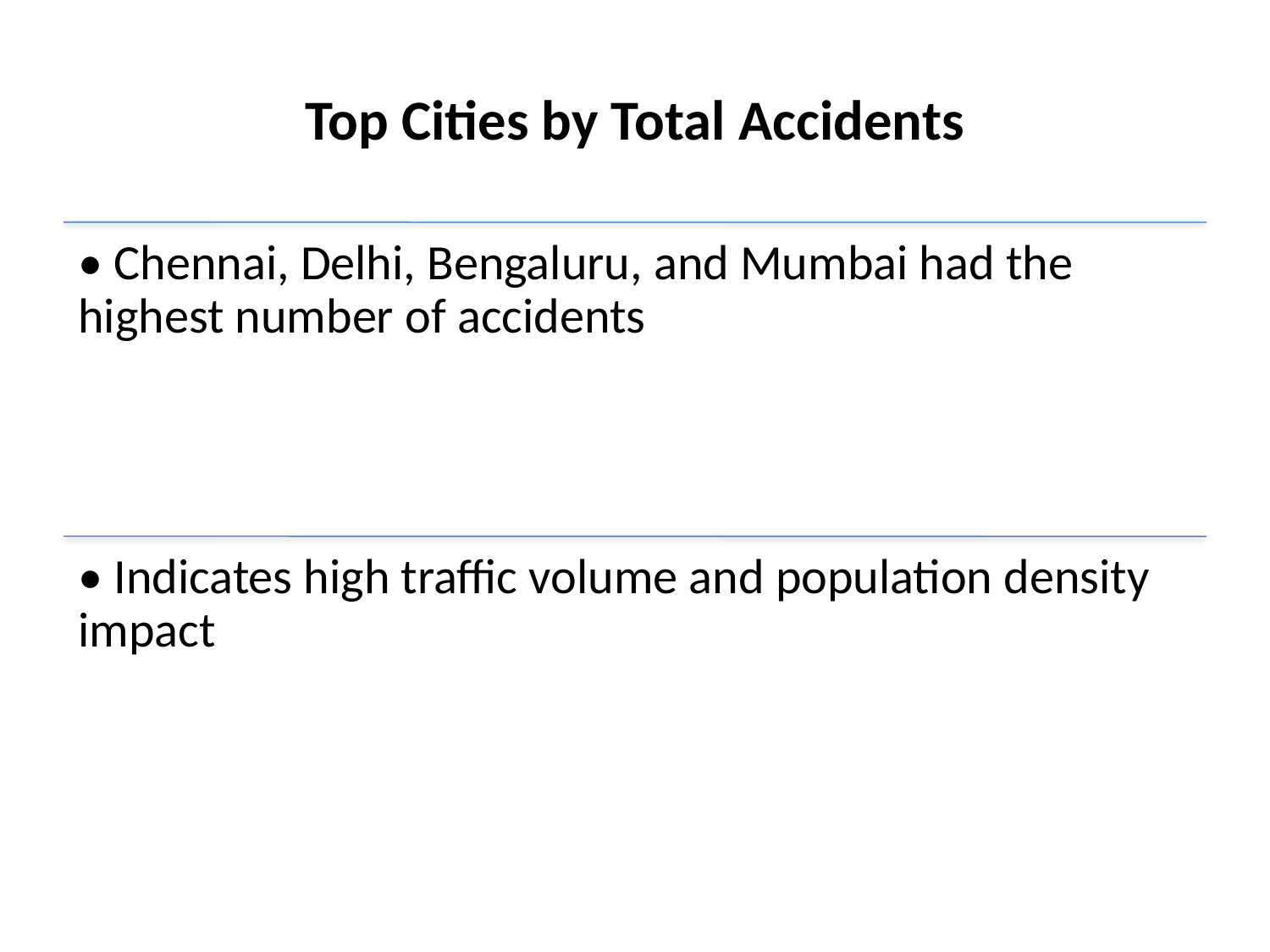

# Top Cities by Total Accidents
• Chennai, Delhi, Bengaluru, and Mumbai had the highest number of accidents
• Indicates high traffic volume and population density impact